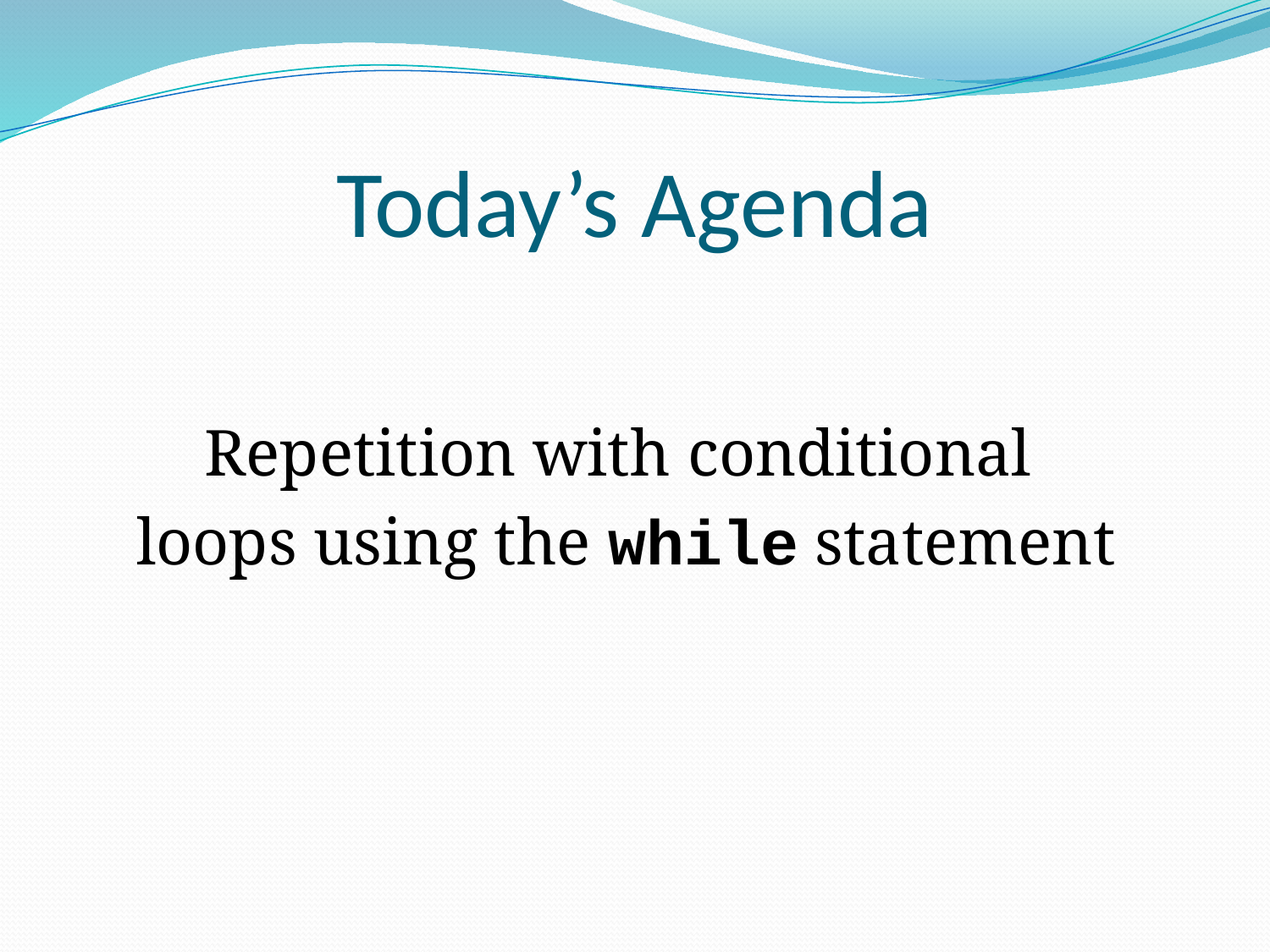

# Today’s Agenda
Repetition with conditional
loops using the while statement